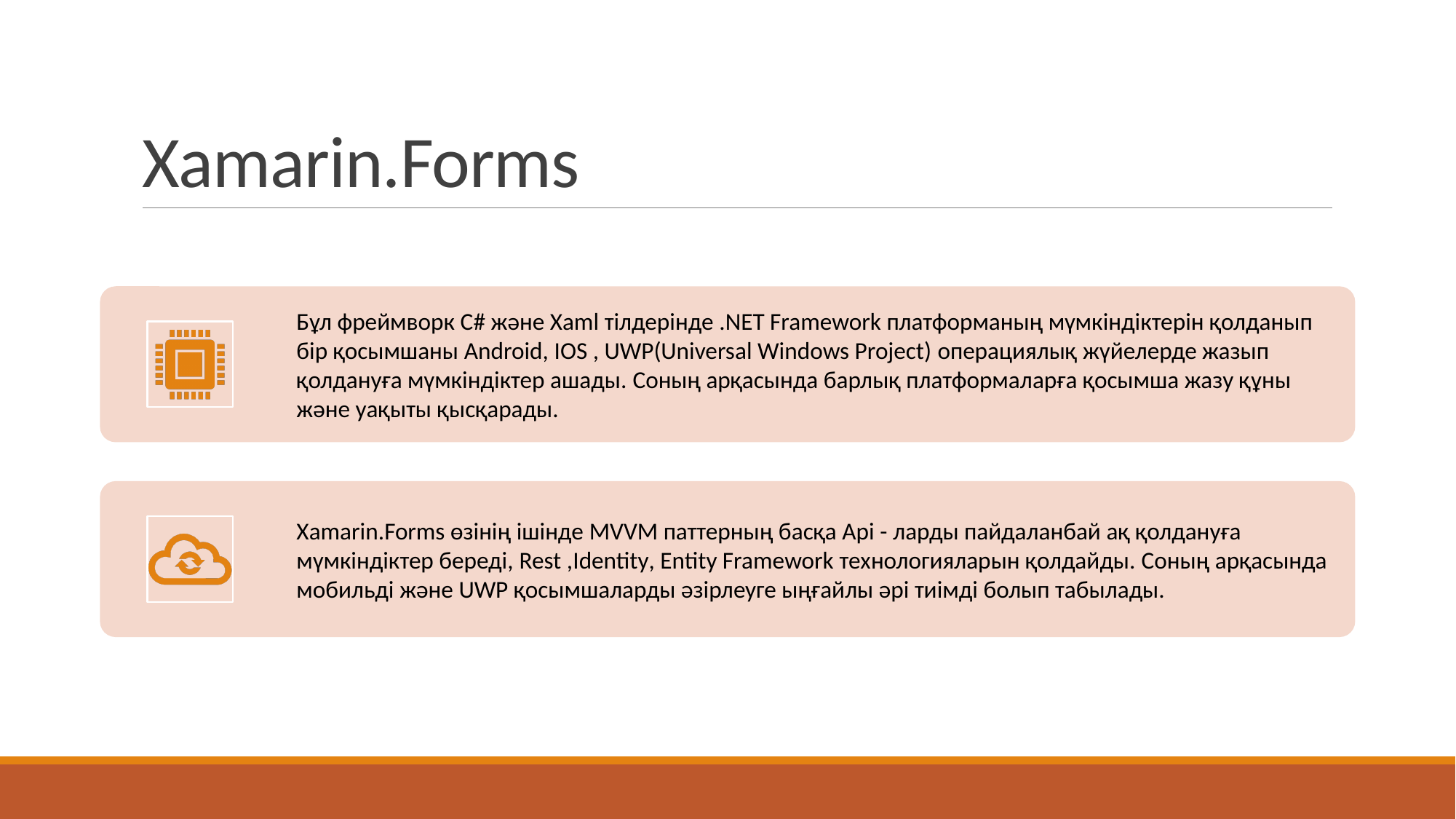

# Xamarin.Forms
Бұл фреймворк С# және Xaml тілдерінде .NET Framework платформаның мүмкіндіктерін қолданып бір қосымшаны Android, IOS , UWP(Universal Windows Project) операциялық жүйелерде жазып қолдануға мүмкіндіктер ашады. Соның арқасында барлық платформаларға қосымша жазу құны және уақыты қысқарады.
Xamarin.Forms өзінің ішінде MVVM паттерның басқа Api - ларды пайдаланбай ақ қолдануға мүмкіндіктер береді, Rest ,Identity, Entity Framework технологияларын қолдайды. Соның арқасында мобильді және UWP қосымшаларды әзірлеуге ыңғайлы әрі тиімді болып табылады.